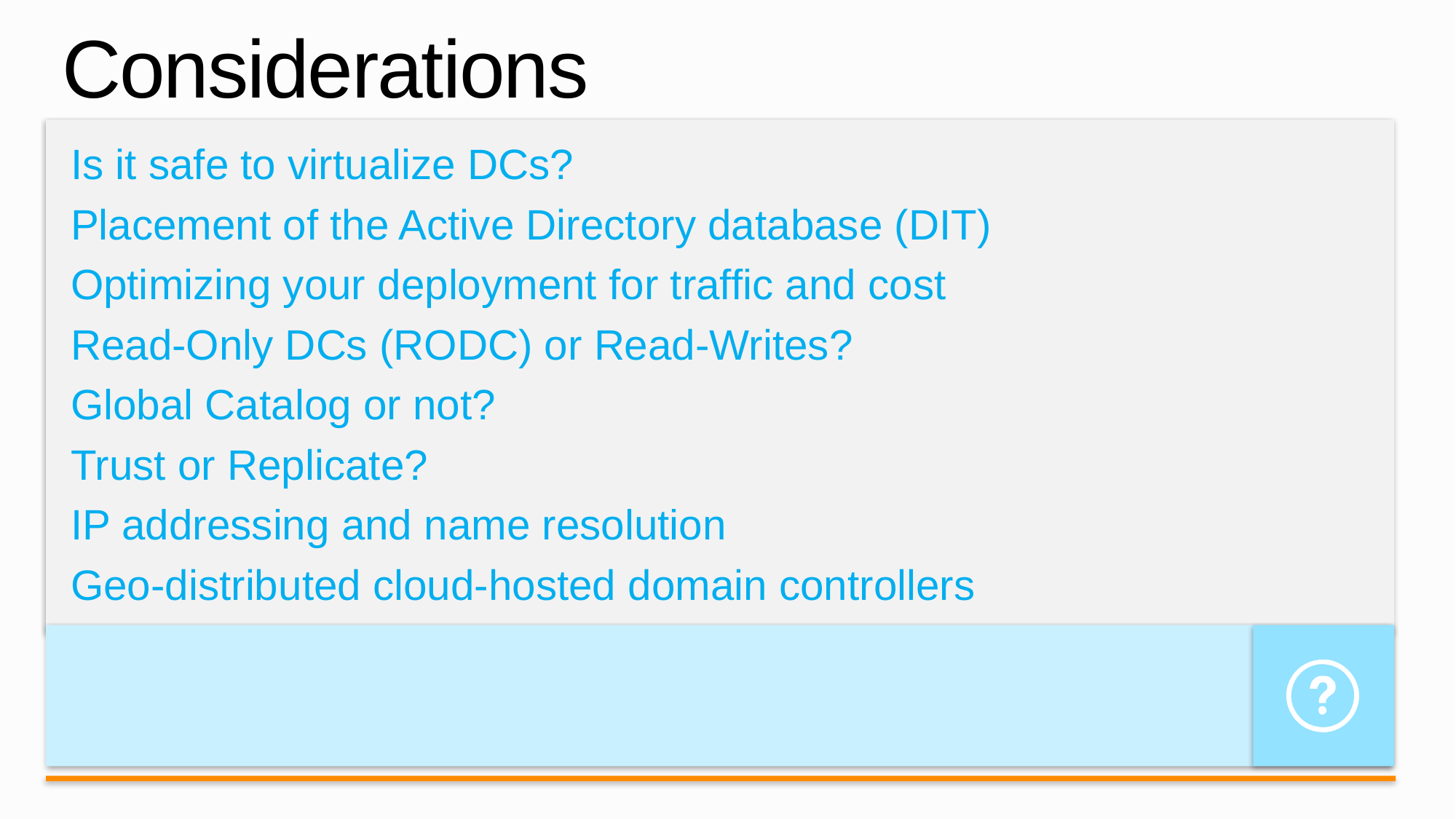

# Considerations

Is it safe to virtualize DCs?
Placement of the Active Directory database (DIT)
Optimizing your deployment for traffic and cost
Read-Only DCs (RODC) or Read-Writes?
Global Catalog or not?
Trust or Replicate?
IP addressing and name resolution
Geo-distributed cloud-hosted domain controllers